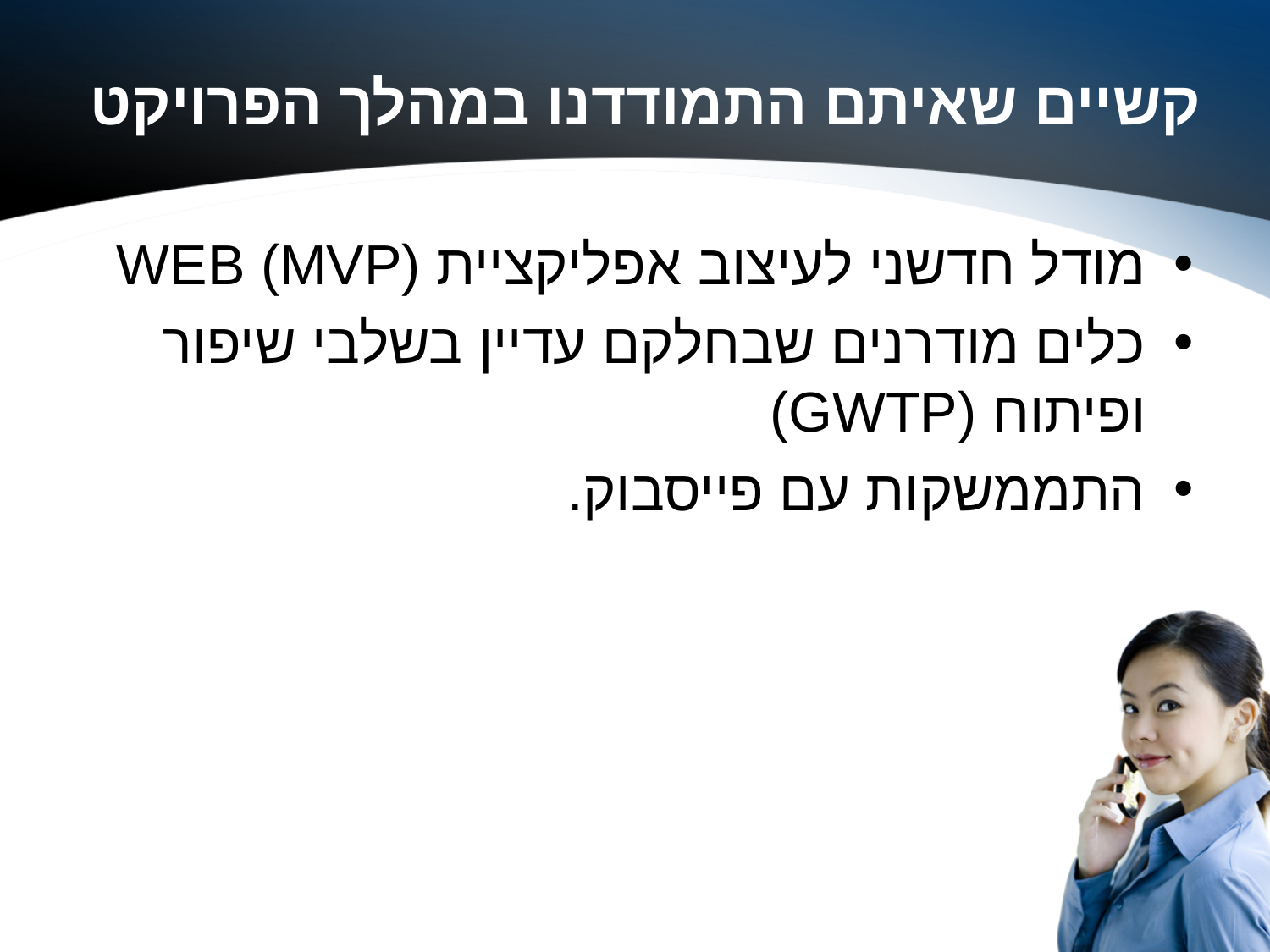

# קשיים שאיתם התמודדנו במהלך הפרויקט
מודל חדשני לעיצוב אפליקציית WEB (MVP)
כלים מודרנים שבחלקם עדיין בשלבי שיפור ופיתוח (GWTP)
התממשקות עם פייסבוק.